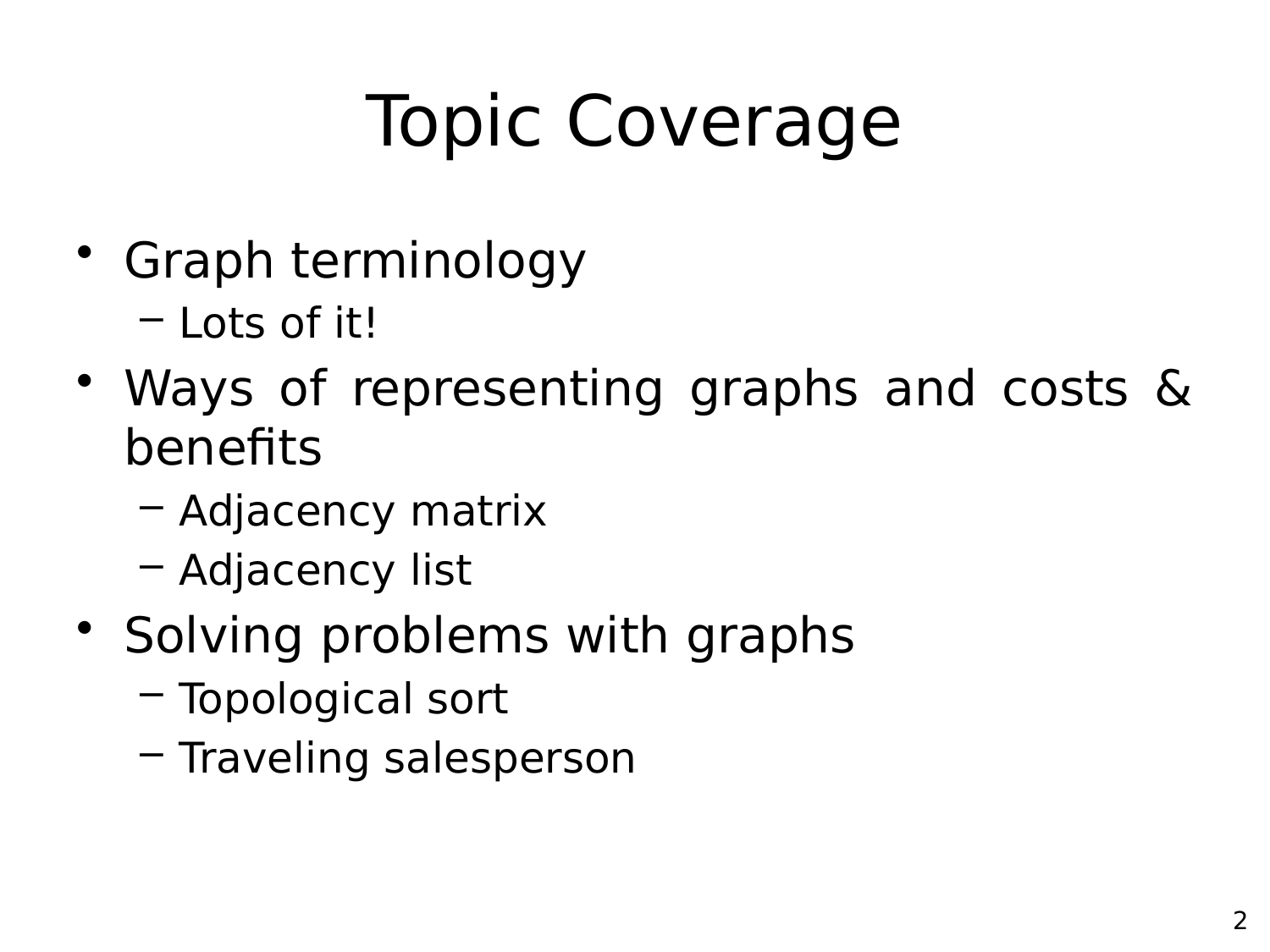

# Topic Coverage
Graph terminology
Lots of it!
Ways of representing graphs and costs & benefits
Adjacency matrix
Adjacency list
Solving problems with graphs
Topological sort
Traveling salesperson